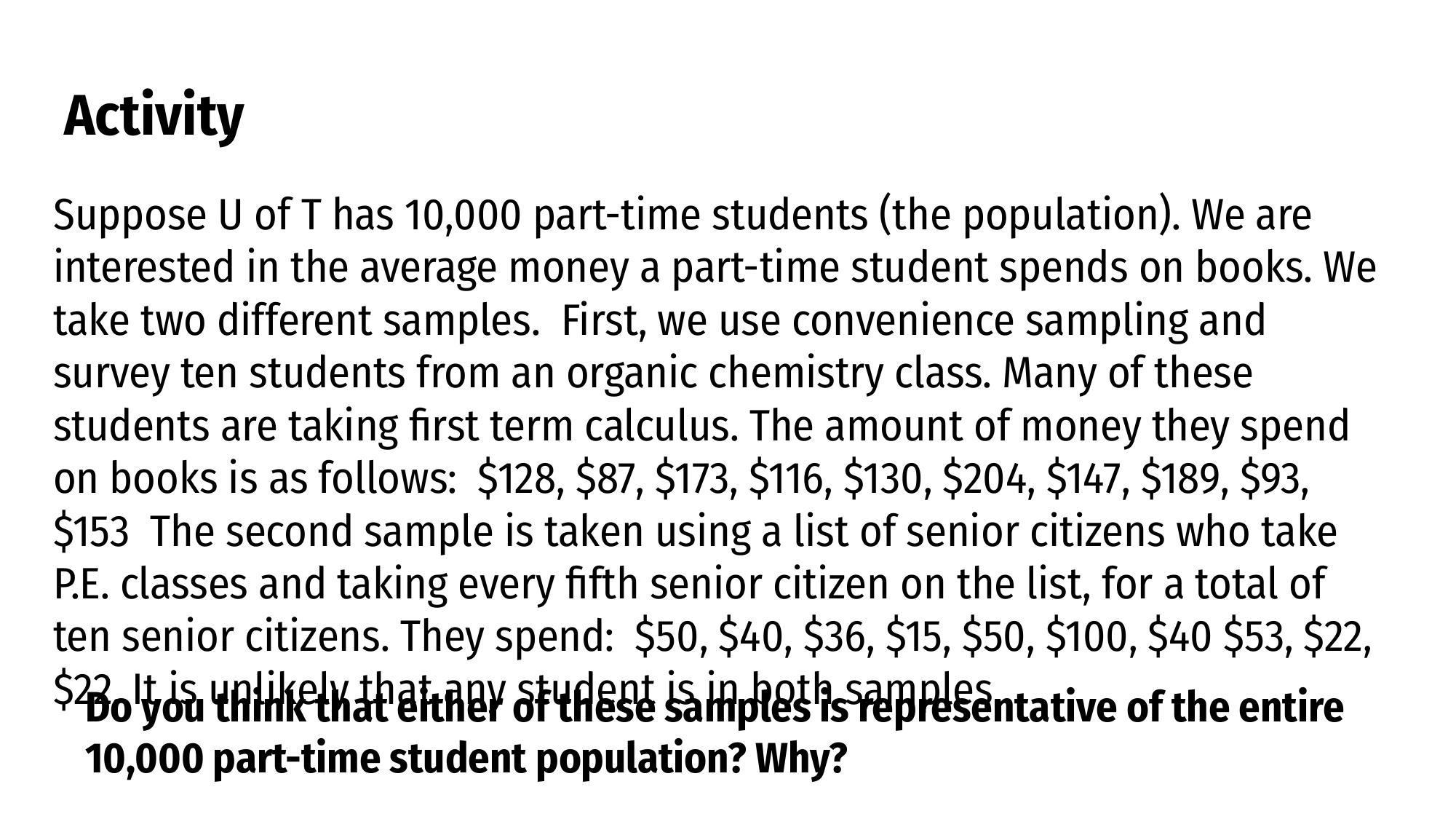

# Activity
Suppose U of T has 10,000 part-time students (the population). We are interested in the average money a part-time student spends on books. We take two different samples.  First, we use convenience sampling and survey ten students from an organic chemistry class. Many of these students are taking first term calculus. The amount of money they spend on books is as follows:  $128, $87, $173, $116, $130, $204, $147, $189, $93, $153  The second sample is taken using a list of senior citizens who take P.E. classes and taking every fifth senior citizen on the list, for a total of ten senior citizens. They spend:  $50, $40, $36, $15, $50, $100, $40 $53, $22, $22. It is unlikely that any student is in both samples.
Do you think that either of these samples is representative of the entire 10,000 part-time student population? Why?